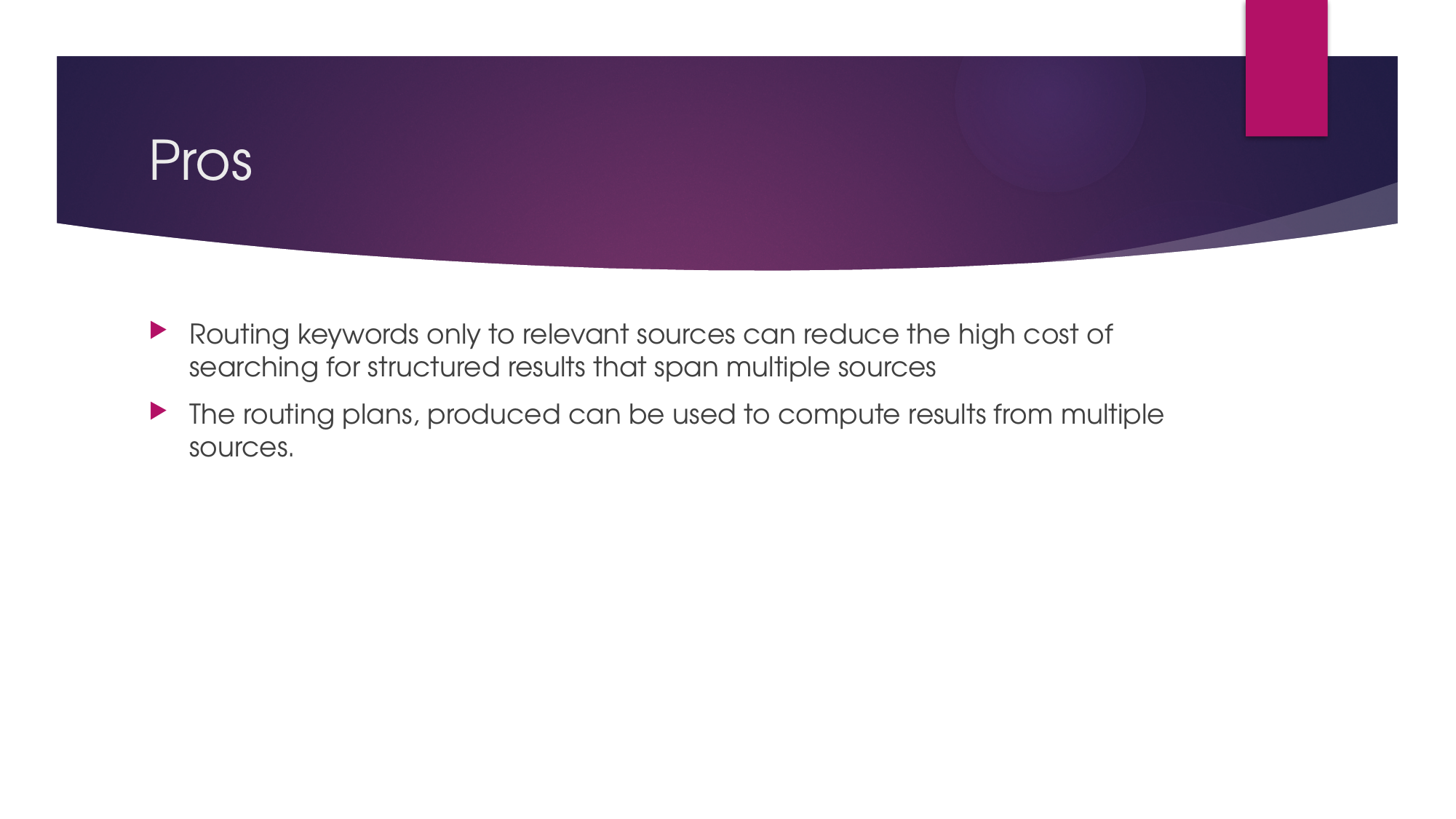

# Pros
Routing keywords only to relevant sources can reduce the high cost of searching for structured results that span multiple sources
The routing plans, produced can be used to compute results from multiple sources.